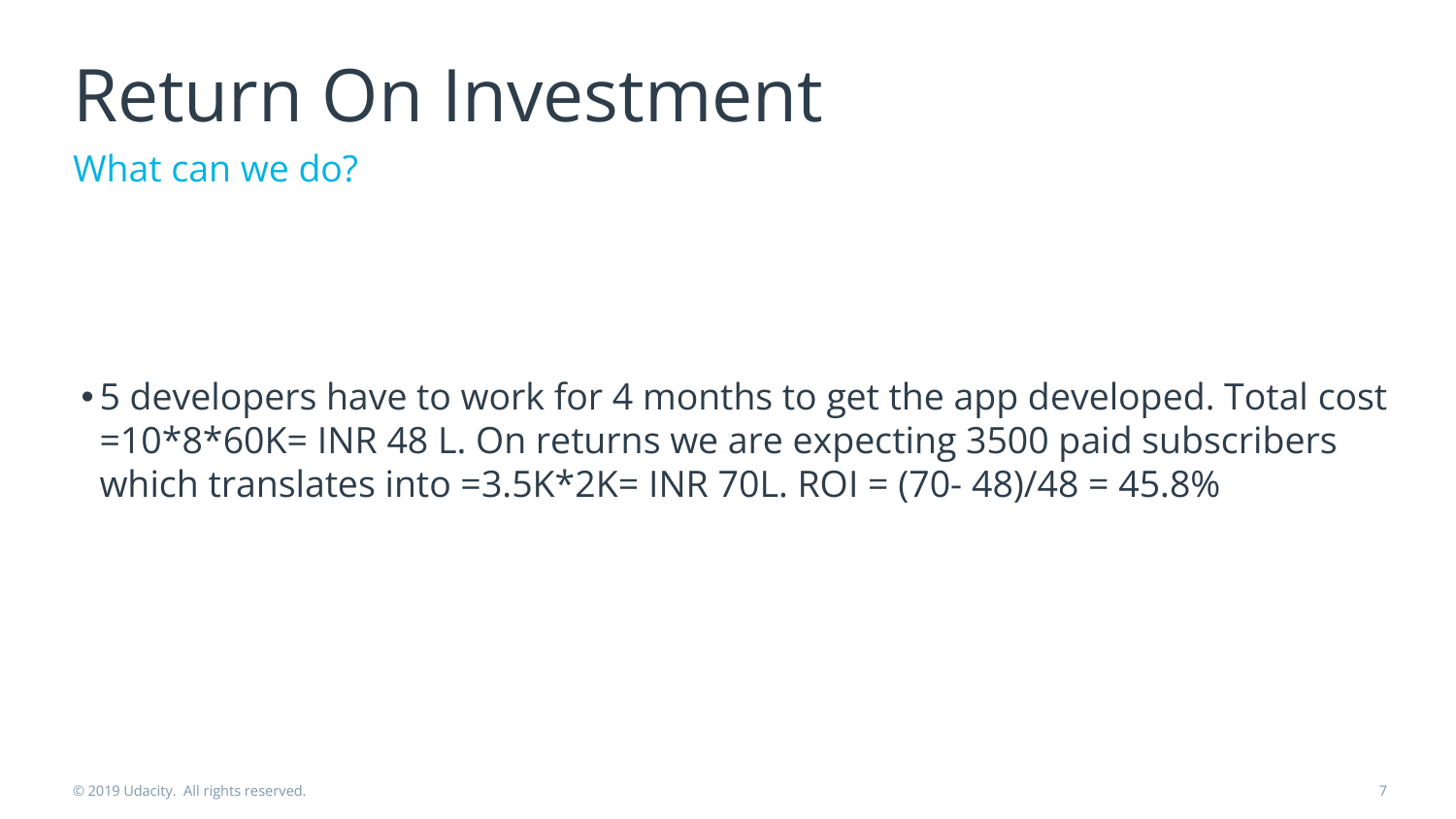

# Return On Investment
What can we do?
5 developers have to work for 4 months to get the app developed. Total cost =10*8*60K= INR 48 L. On returns we are expecting 3500 paid subscribers which translates into =3.5K*2K= INR 70L. ROI = (70- 48)/48 = 45.8%

© 2019 Udacity.  All rights reserved.
7